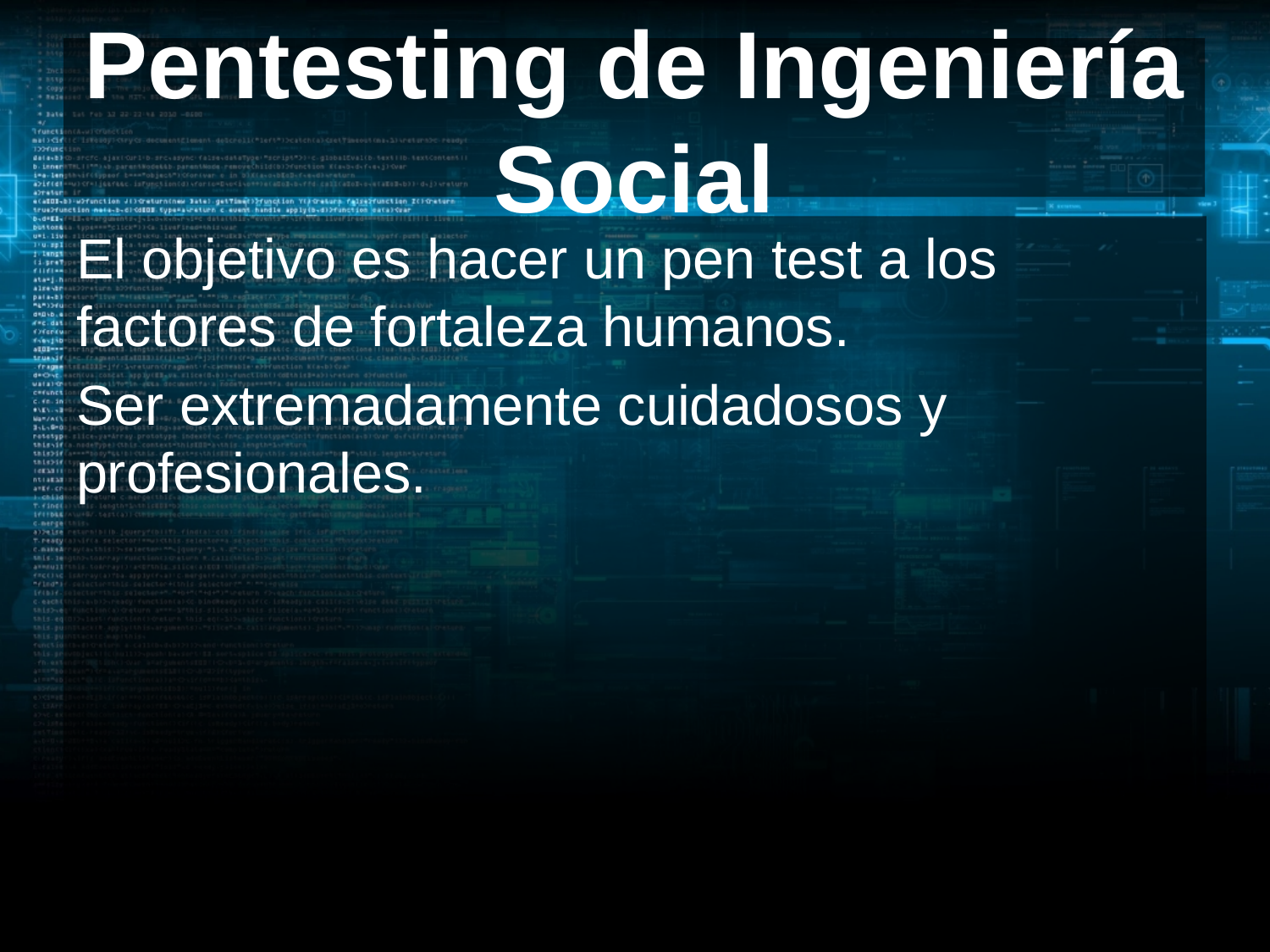

# Pentesting de Ingeniería Social
El objetivo es hacer un pen test a los factores de fortaleza humanos.
Ser extremadamente cuidadosos y profesionales.